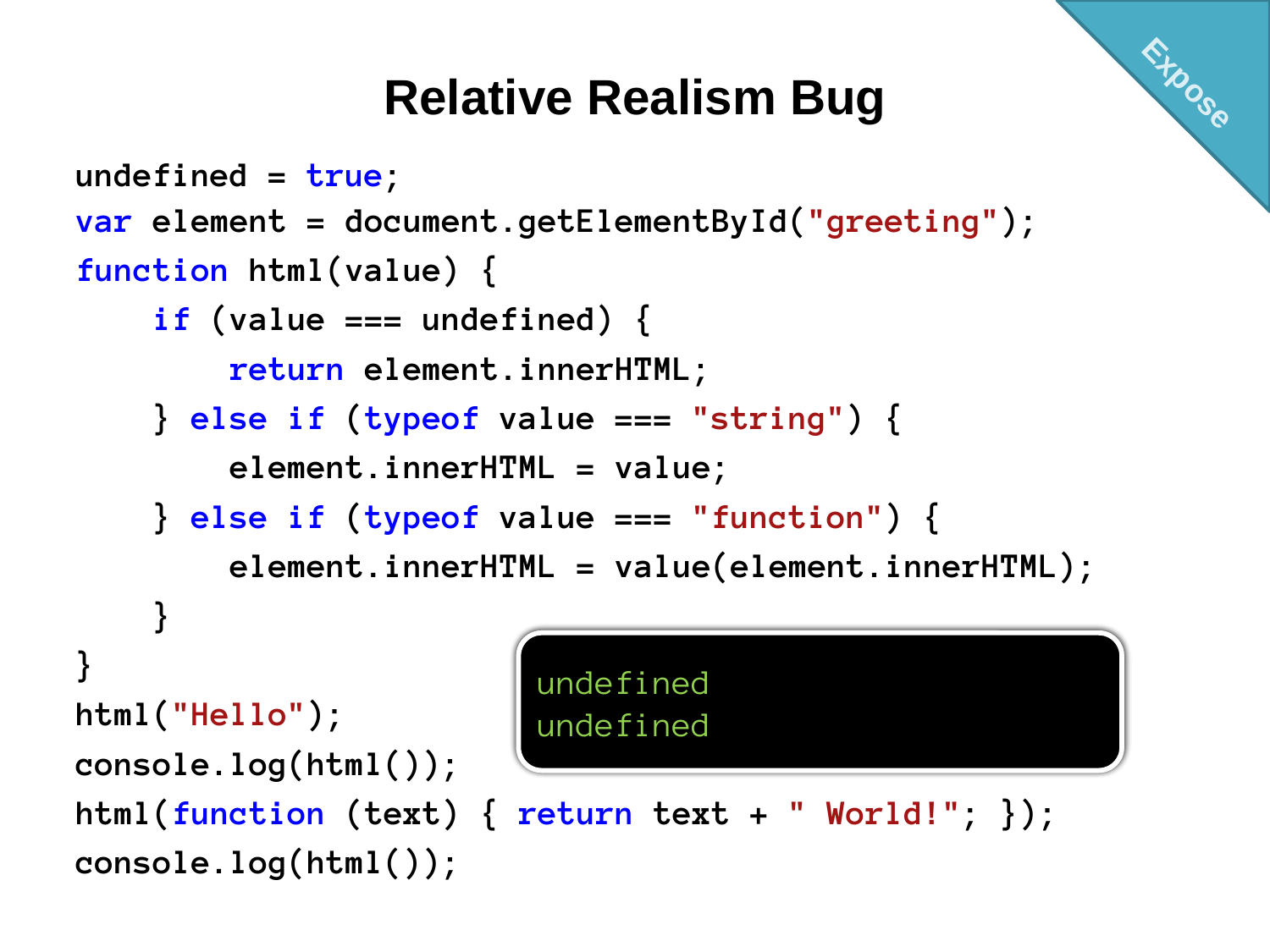

Expose
# Relative Realism Bug
undefined = true;
var element = document.getElementById("greeting");
function html(value) {
    if (value === undefined) {
        return element.innerHTML;
    } else if (typeof value === "string") {
        element.innerHTML = value;
    } else if (typeof value === "function") {
        element.innerHTML = value(element.innerHTML);
    }
}
html("Hello");
console.log(html());
html(function (text) { return text + " World!"; });
console.log(html());

Hello
Hello World!
undefined
undefined